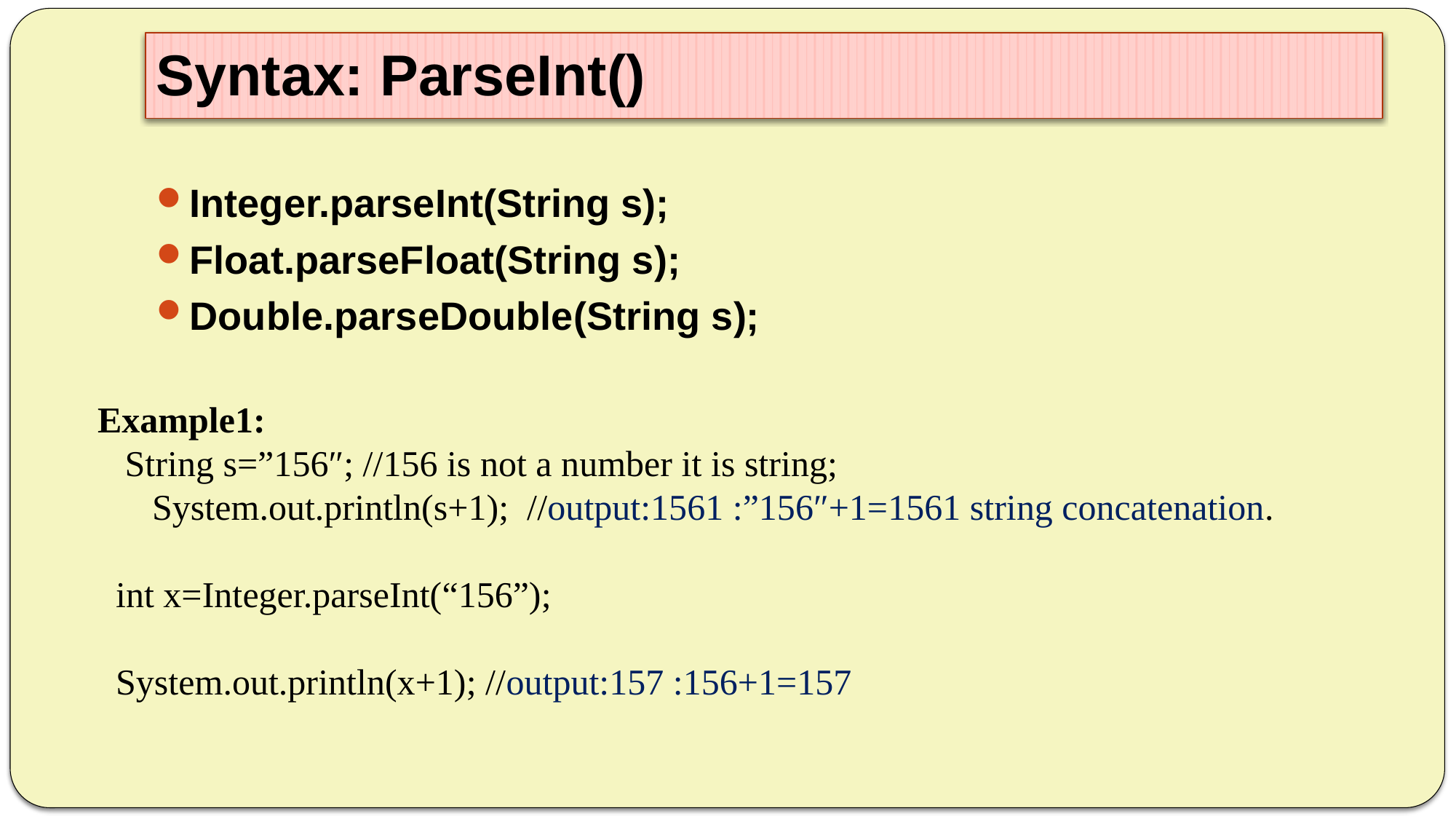

# Syntax: ParseInt()
Integer.parseInt(String s);
Float.parseFloat(String s);
Double.parseDouble(String s);

Example1:
   String s=”156″; //156 is not a number it is string;
      System.out.println(s+1);  //output:1561 :”156″+1=1561 string concatenation.

  int x=Integer.parseInt(“156”);
  System.out.println(x+1); //output:157 :156+1=157